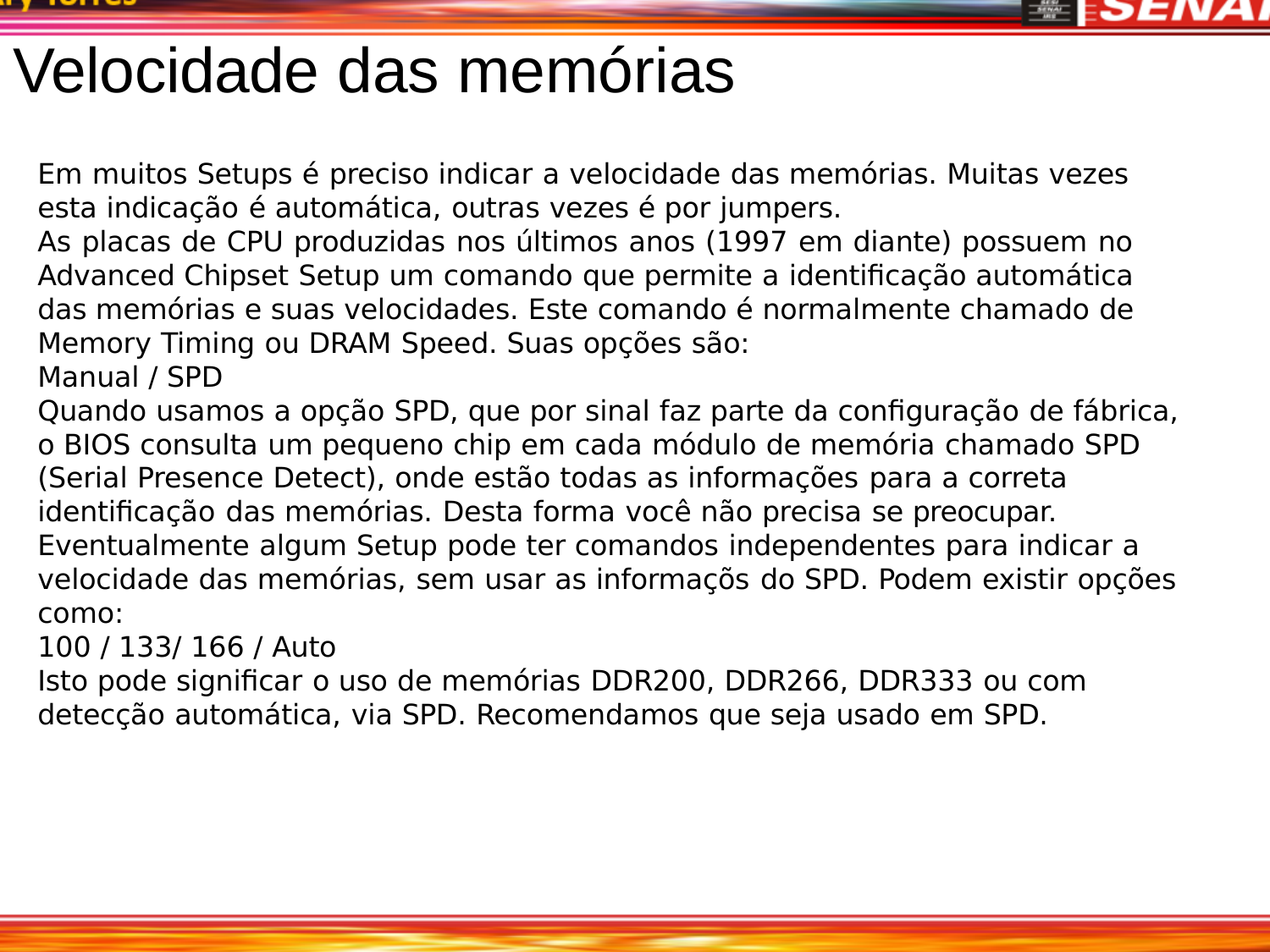

# Velocidade das memórias
Em muitos Setups é preciso indicar a velocidade das memórias. Muitas vezes  esta indicação é automática, outras vezes é por jumpers.
As placas de CPU produzidas nos últimos anos (1997 em diante) possuem no  Advanced Chipset Setup um comando que permite a identificação automática  das memórias e suas velocidades. Este comando é normalmente chamado de  Memory Timing ou DRAM Speed. Suas opções são:
Manual / SPD
Quando usamos a opção SPD, que por sinal faz parte da configuração de fábrica,  o BIOS consulta um pequeno chip em cada módulo de memória chamado SPD  (Serial Presence Detect), onde estão todas as informações para a correta  identificação das memórias. Desta forma você não precisa se preocupar.
Eventualmente algum Setup pode ter comandos independentes para indicar a  velocidade das memórias, sem usar as informaçõs do SPD. Podem existir opções  como:
100 / 133/ 166 / Auto
Isto pode significar o uso de memórias DDR200, DDR266, DDR333 ou com  detecção automática, via SPD. Recomendamos que seja usado em SPD.